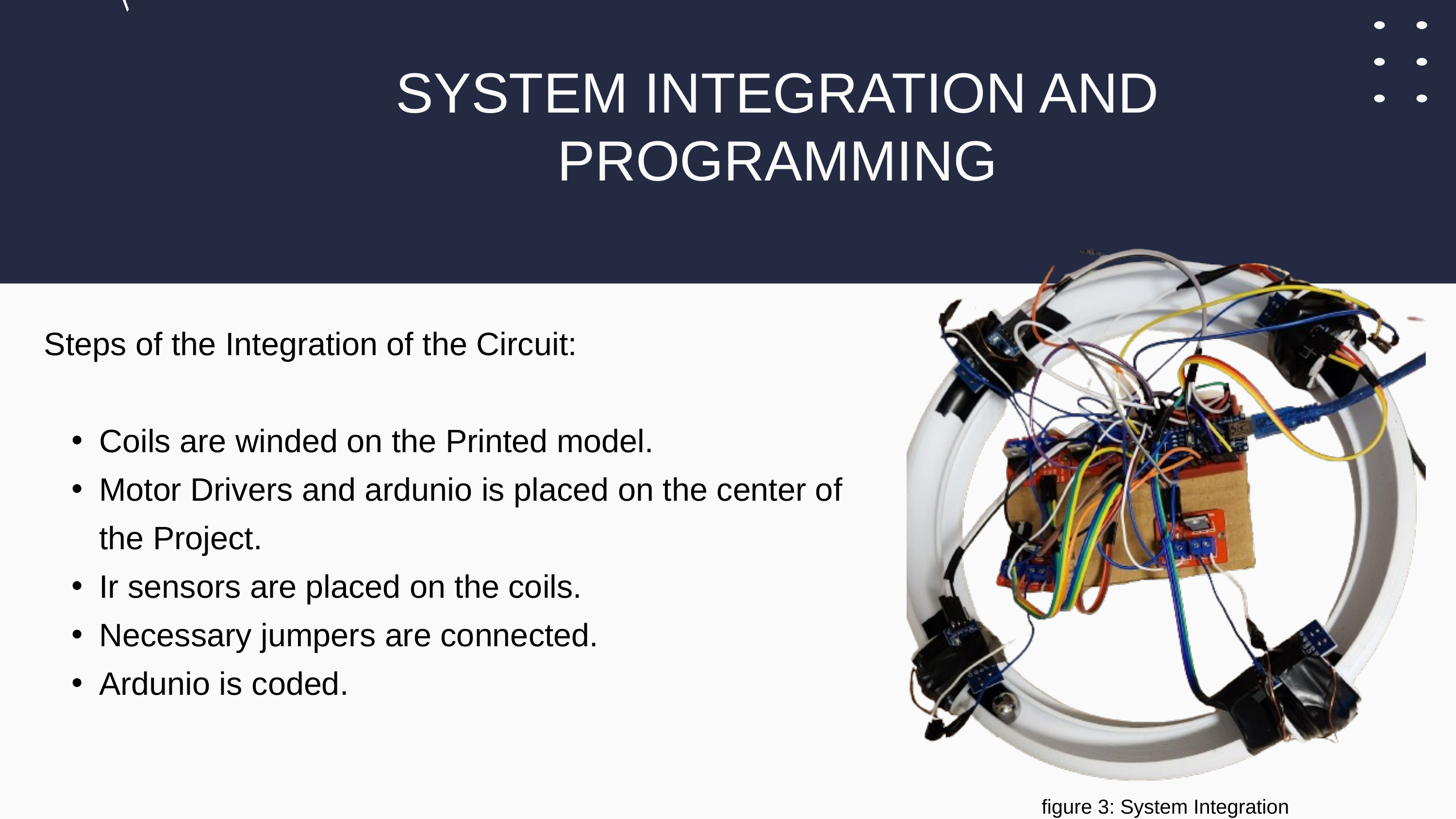

SYSTEM INTEGRATION AND PROGRAMMING

Steps of the Integration of the Circuit:

Coils are winded on the Printed model.
Motor Drivers and ardunio is placed on the center of the Project.
Ir sensors are placed on the coils.
Necessary jumpers are connected.
Ardunio is coded.

figure 3: System Integration